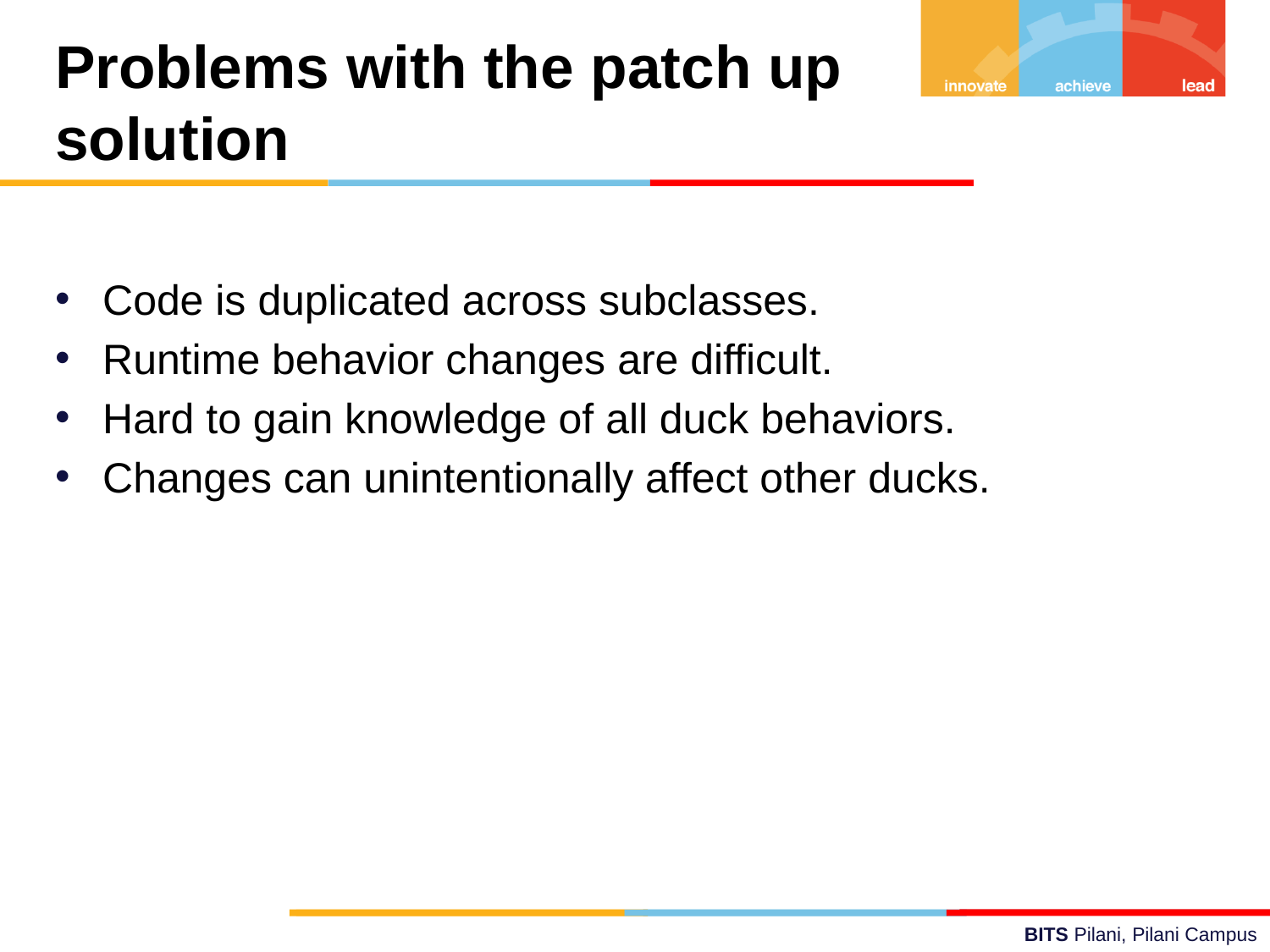

Problems with the patch up solution

Code is duplicated across subclasses.
Runtime behavior changes are difficult.
Hard to gain knowledge of all duck behaviors.
Changes can unintentionally affect other ducks.